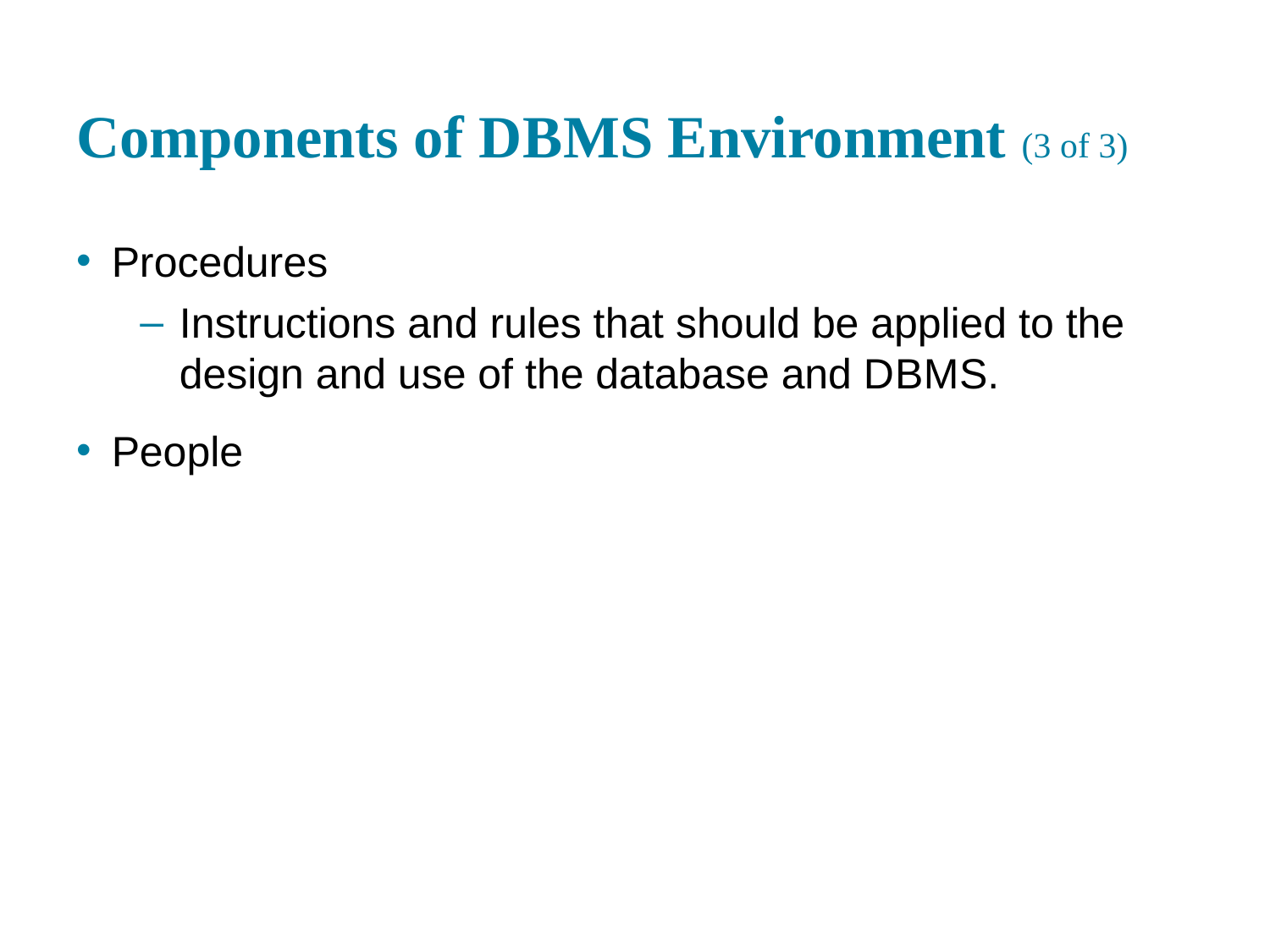

# Components of D B M S Environment (3 of 3)
Procedures
Instructions and rules that should be applied to the design and use of the database and D B M S.
People